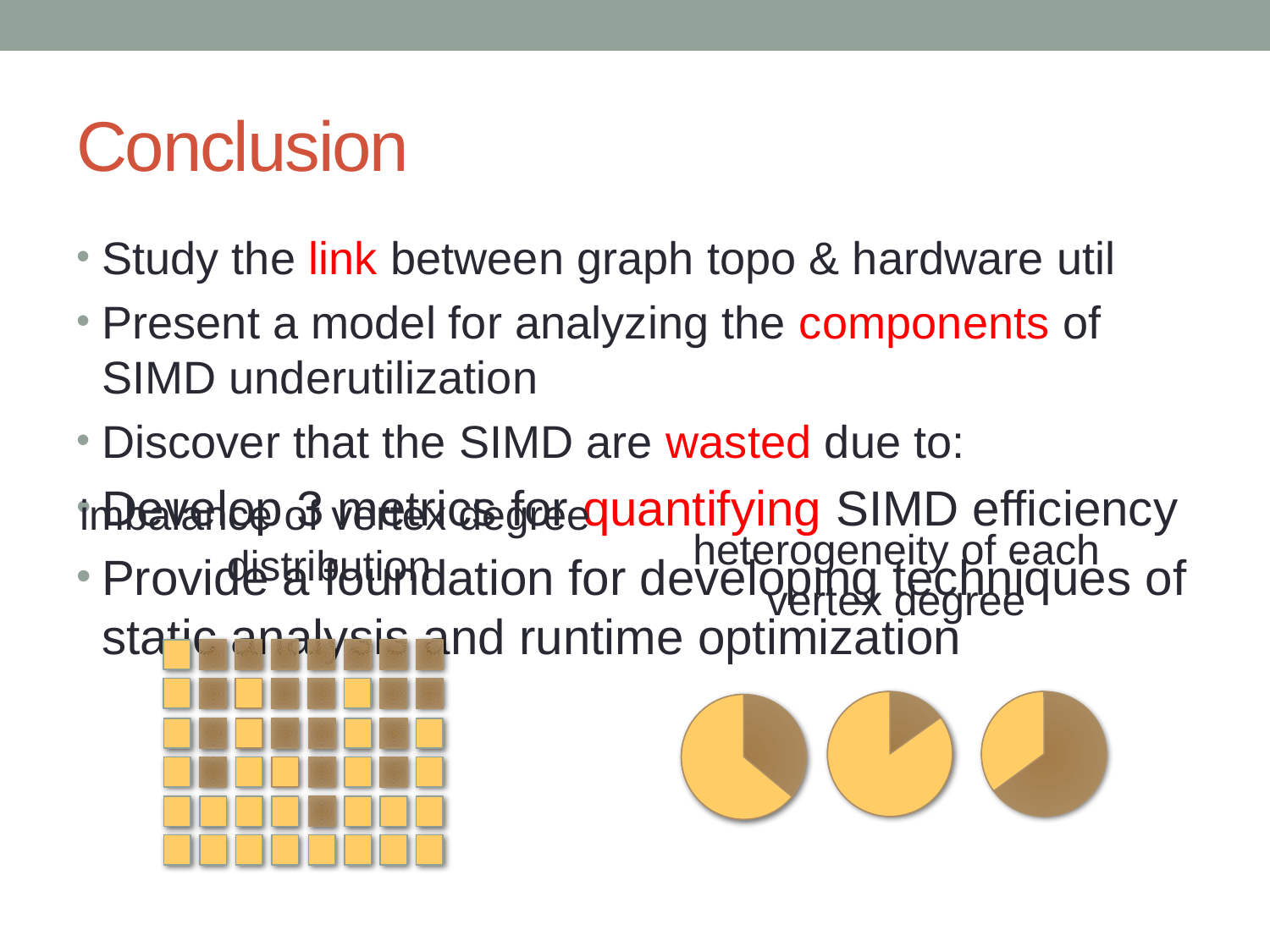

# Conclusion
Study the link between graph topo & hardware util
Present a model for analyzing the components of SIMD underutilization
Discover that the SIMD are wasted due to:
Develop 3 metrics for quantifying SIMD efficiency
Provide a foundation for developing techniques of static analysis and runtime optimization

imbalance of vertex degree distribution

heterogeneity of each vertex degree